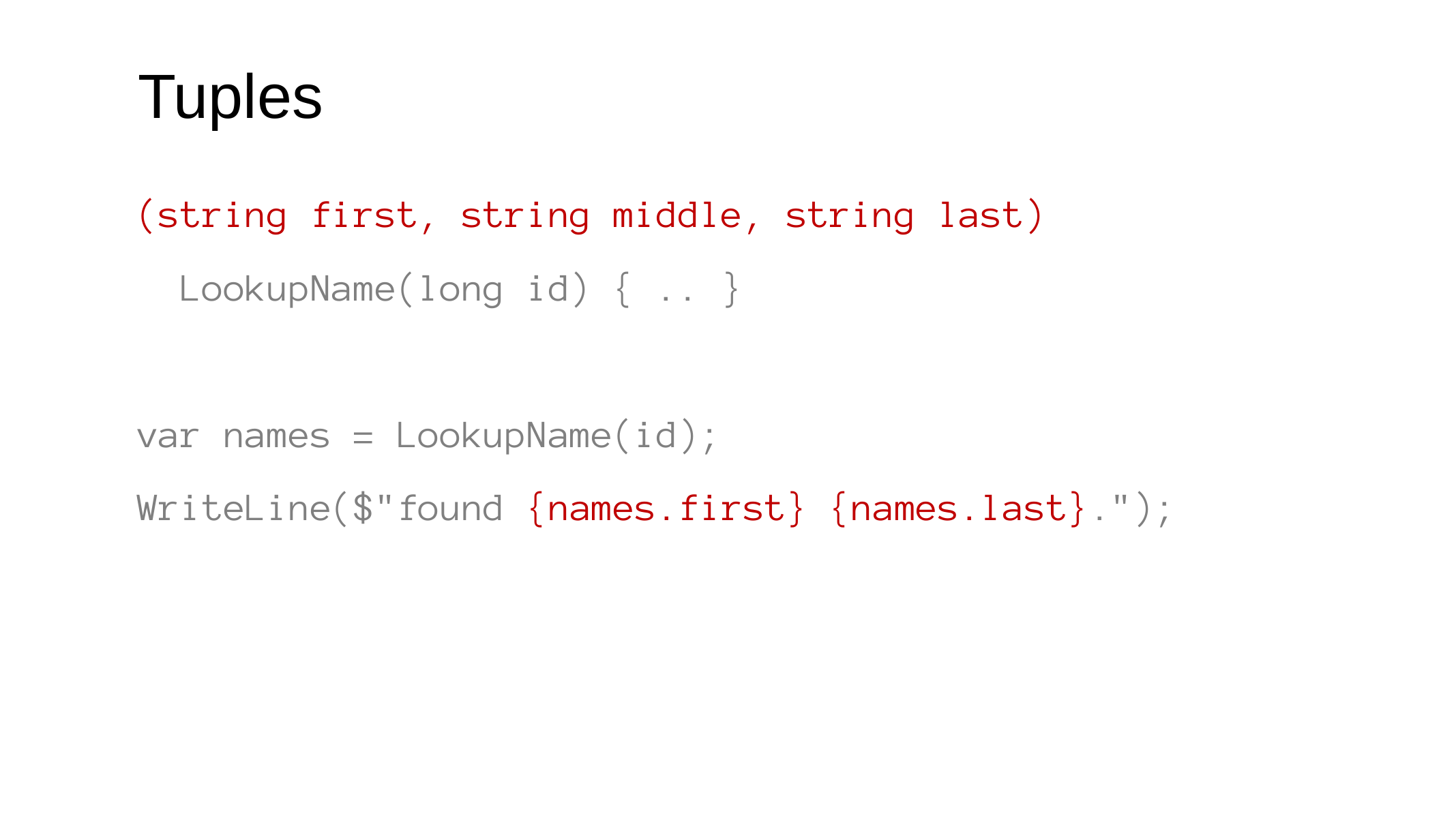

Tuples
(string first, string middle, string last)
  LookupName(long id) { .. }

var names = LookupName(id);
WriteLine($"found {names.first} {names.last}.");